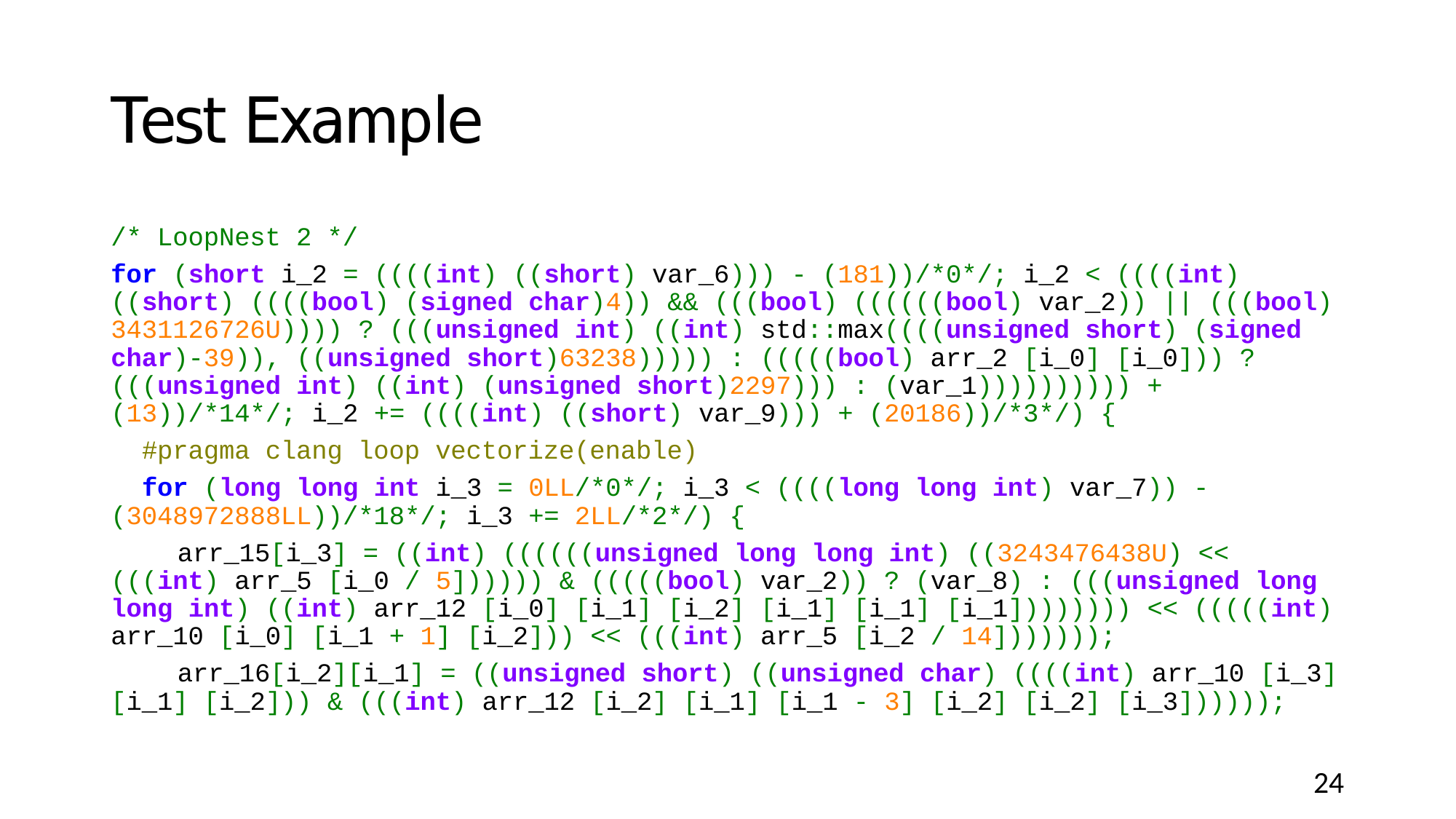

# Test Example
/* LoopNest 2 */
for (short i_2 = ((((int) ((short) var_6))) - (181))/*0*/; i_2 < ((((int) ((short) ((((bool) (signed char)4)) && (((bool) ((((((bool) var_2)) || (((bool) 3431126726U)))) ? (((unsigned int) ((int) std::max((((unsigned short) (signed char)-39)), ((unsigned short)63238))))) : (((((bool) arr_2 [i_0] [i_0])) ? (((unsigned int) ((int) (unsigned short)2297))) : (var_1)))))))))) + (13))/*14*/; i_2 += ((((int) ((short) var_9))) + (20186))/*3*/) {
  #pragma clang loop vectorize(enable)
  for (long long int i_3 = 0LL/*0*/; i_3 < ((((long long int) var_7)) - (3048972888LL))/*18*/; i_3 += 2LL/*2*/) {
	arr_15[i_3] = ((int) ((((((unsigned long long int) ((3243476438U) << (((int) arr_5 [i_0 / 5]))))) & (((((bool) var_2)) ? (var_8) : (((unsigned long long int) ((int) arr_12 [i_0] [i_1] [i_2] [i_1] [i_1] [i_1]))))))) << (((((int) arr_10 [i_0] [i_1 + 1] [i_2])) << (((int) arr_5 [i_2 / 14]))))));
	arr_16[i_2][i_1] = ((unsigned short) ((unsigned char) ((((int) arr_10 [i_3] [i_1] [i_2])) & (((int) arr_12 [i_2] [i_1] [i_1 - 3] [i_2] [i_2] [i_3])))));
24